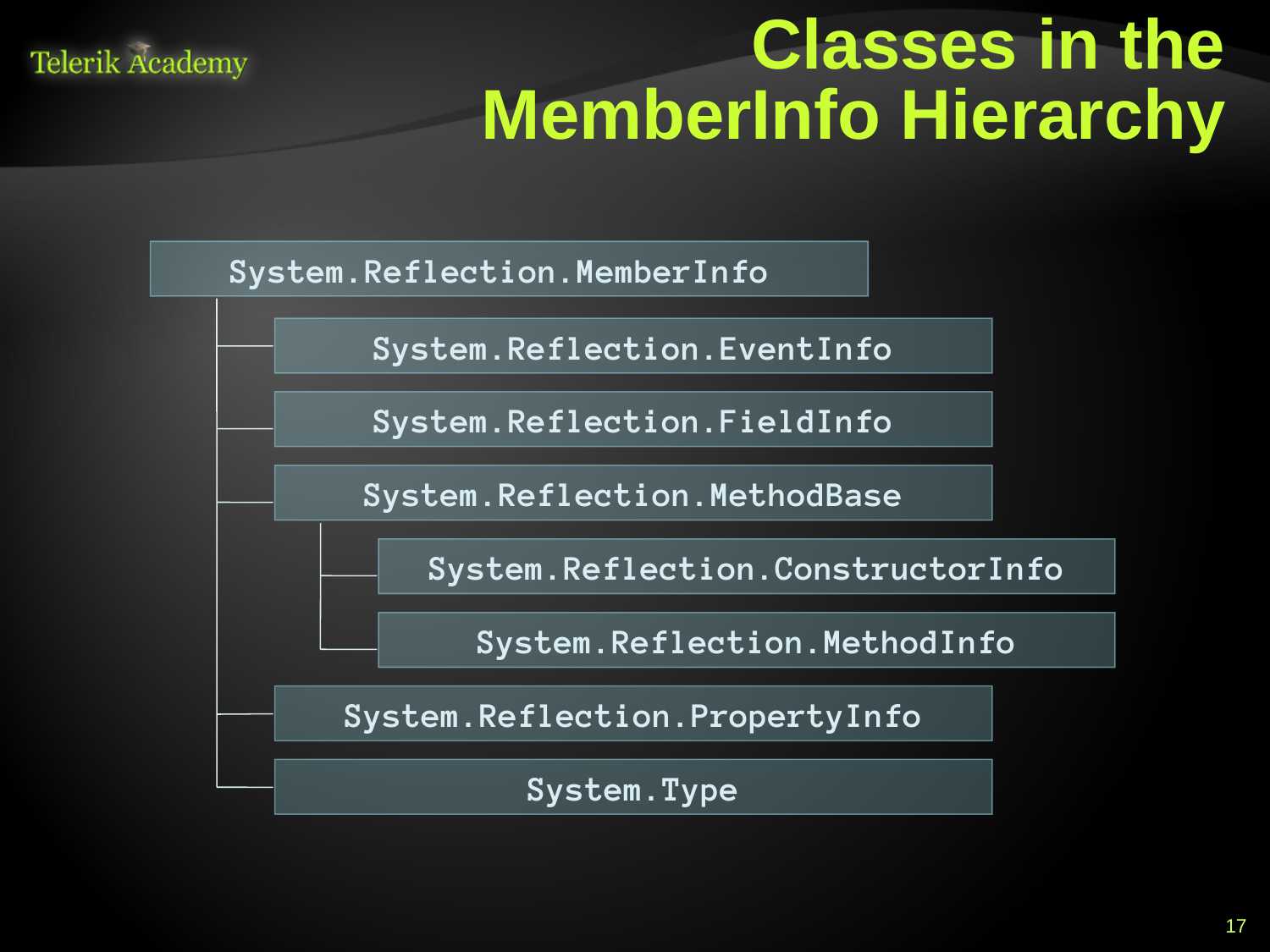

# Classes in the MemberInfo Hierarchy
System.Reflection.MemberInfo

System.Reflection.EventInfo

System.Reflection.FieldInfo

System.Reflection.MethodBase

System.Reflection.ConstructorInfo

System.Reflection.MethodInfo

System.Reflection.PropertyInfo

System.Type

17